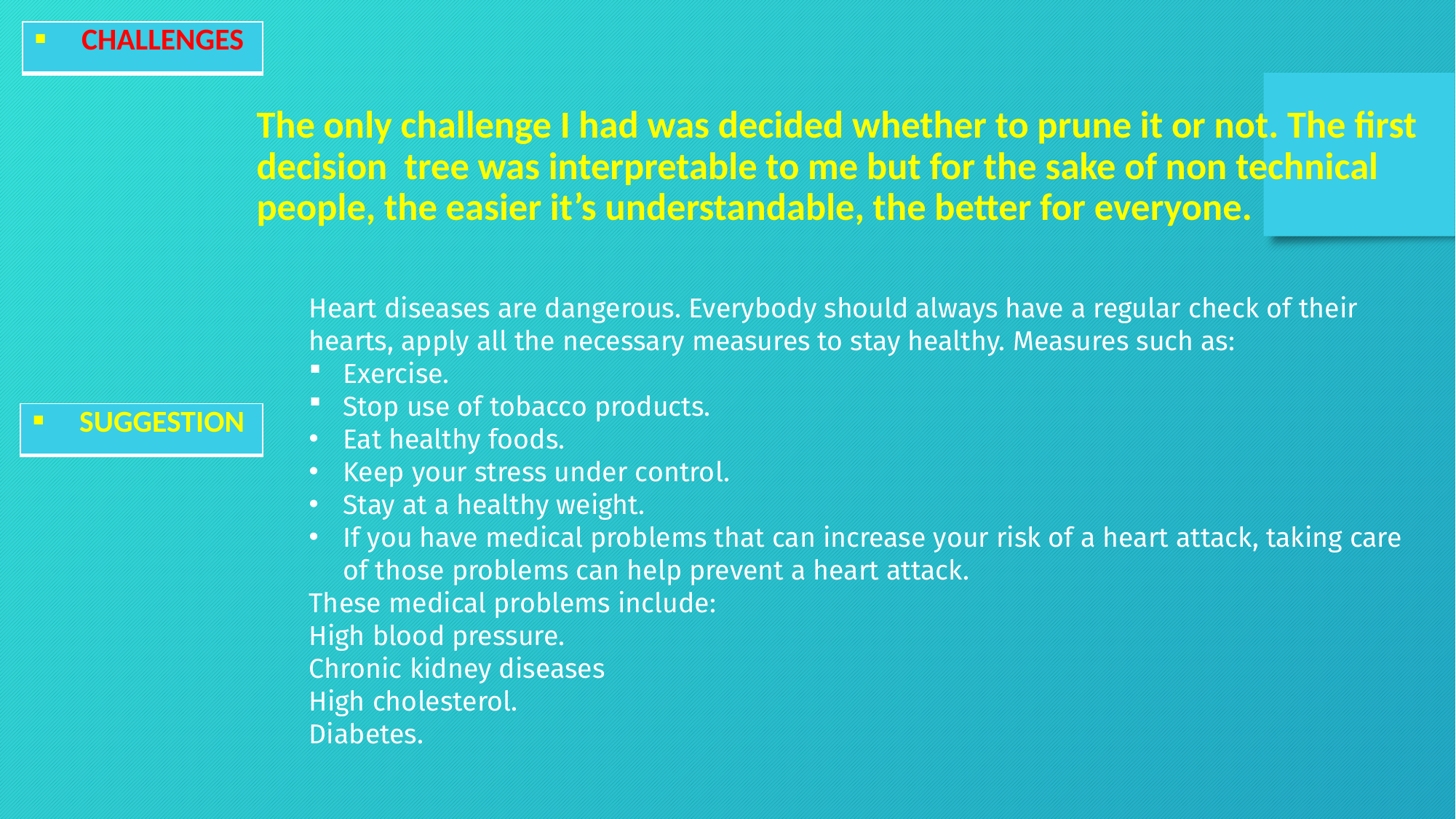

| CHALLENGES |
| --- |
The only challenge I had was decided whether to prune it or not. The first decision  tree was interpretable to me but for the sake of non technical people, the easier it’s understandable, the better for everyone.
Heart diseases are dangerous. Everybody should always have a regular check of their hearts, apply all the necessary measures to stay healthy. Measures such as:
Exercise.
Stop use of tobacco products.
Eat healthy foods.
Keep your stress under control.
Stay at a healthy weight.
If you have medical problems that can increase your risk of a heart attack, taking care of those problems can help prevent a heart attack.
These medical problems include:
High blood pressure.
Chronic kidney diseases
High cholesterol.
Diabetes.

| SUGGESTION |
| --- |